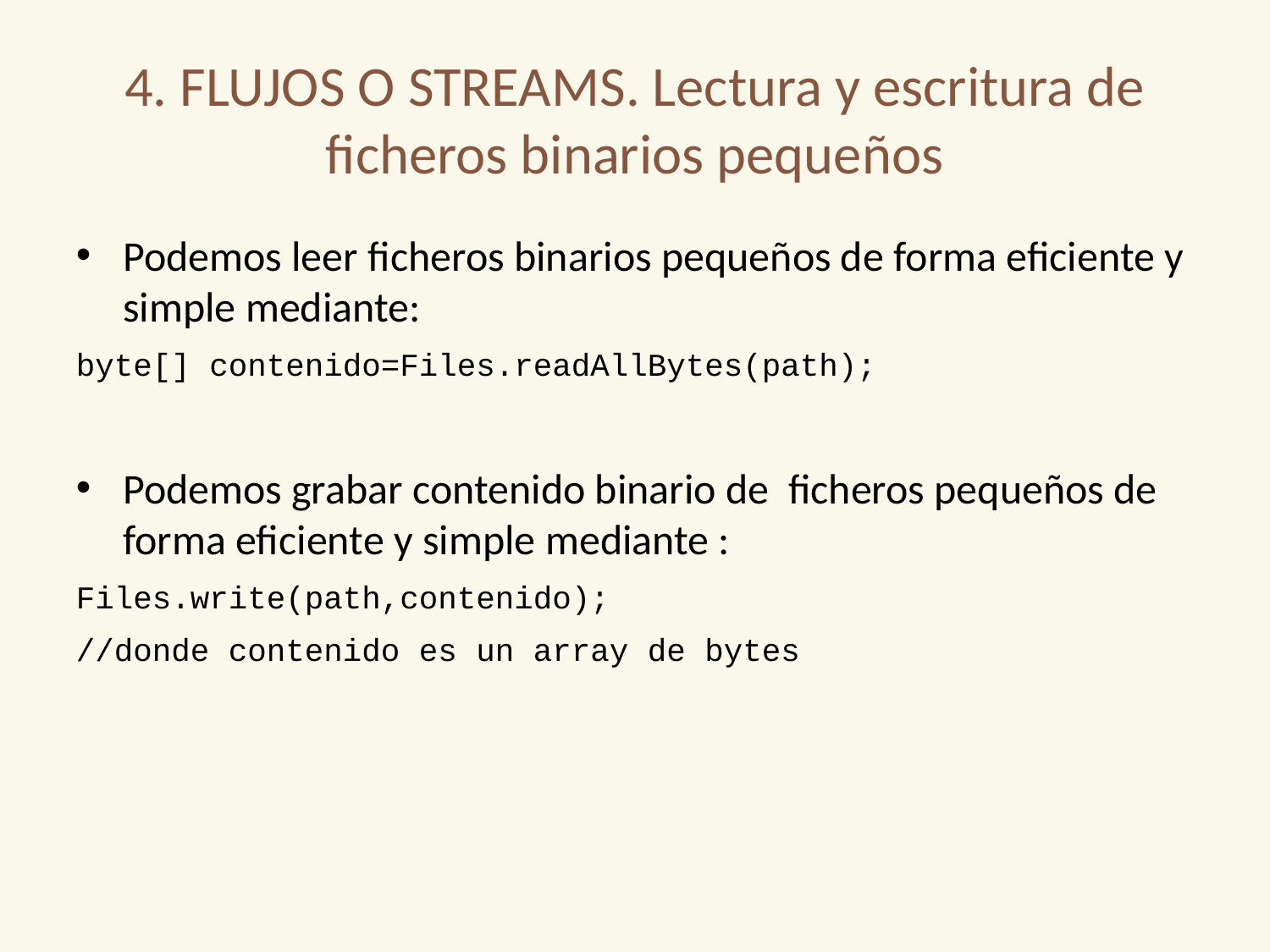

4. FLUJOS O STREAMS. Lectura y escritura de ficheros binarios pequeños
Podemos leer ficheros binarios pequeños de forma eficiente y simple mediante:
byte[] contenido=Files.readAllBytes(path);

Podemos grabar contenido binario de  ficheros pequeños de forma eficiente y simple mediante :
Files.write(path,contenido);
//donde contenido es un array de bytes